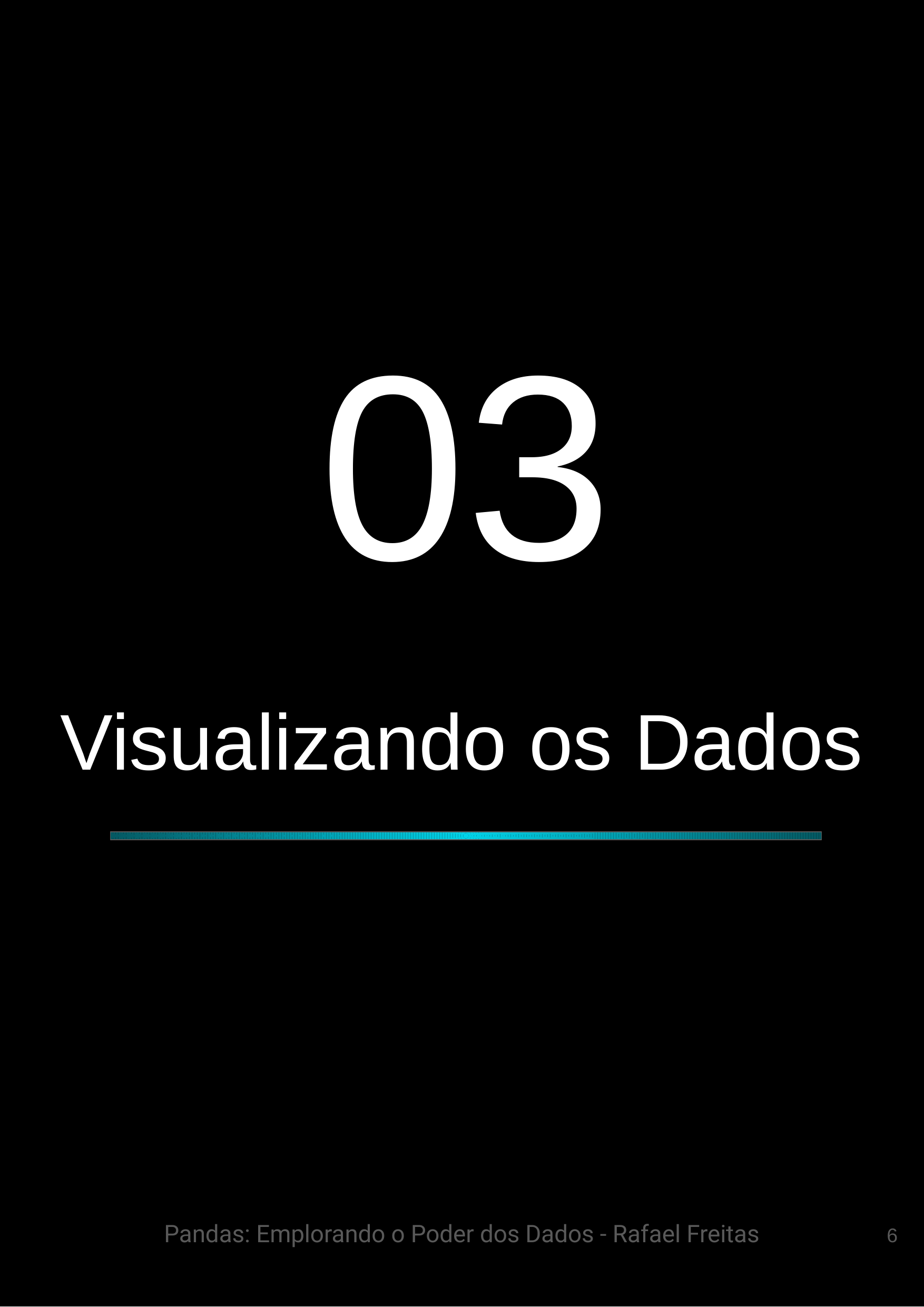

03
Visualizando os Dados

6
Pandas: Emplorando o Poder dos Dados - Rafael Freitas